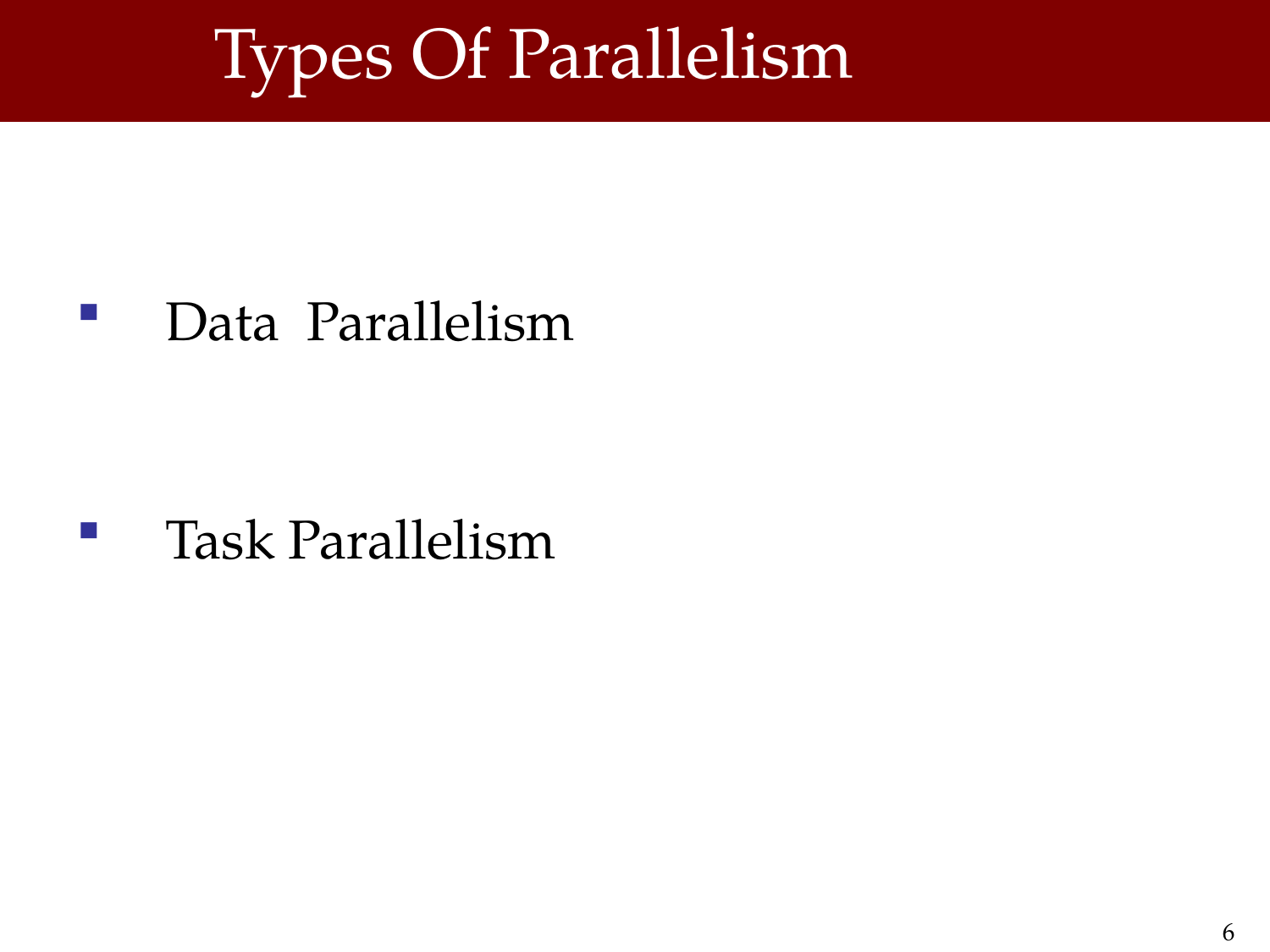

# Types Of Parallelism

   Data  Parallelism

   Task Parallelism
6